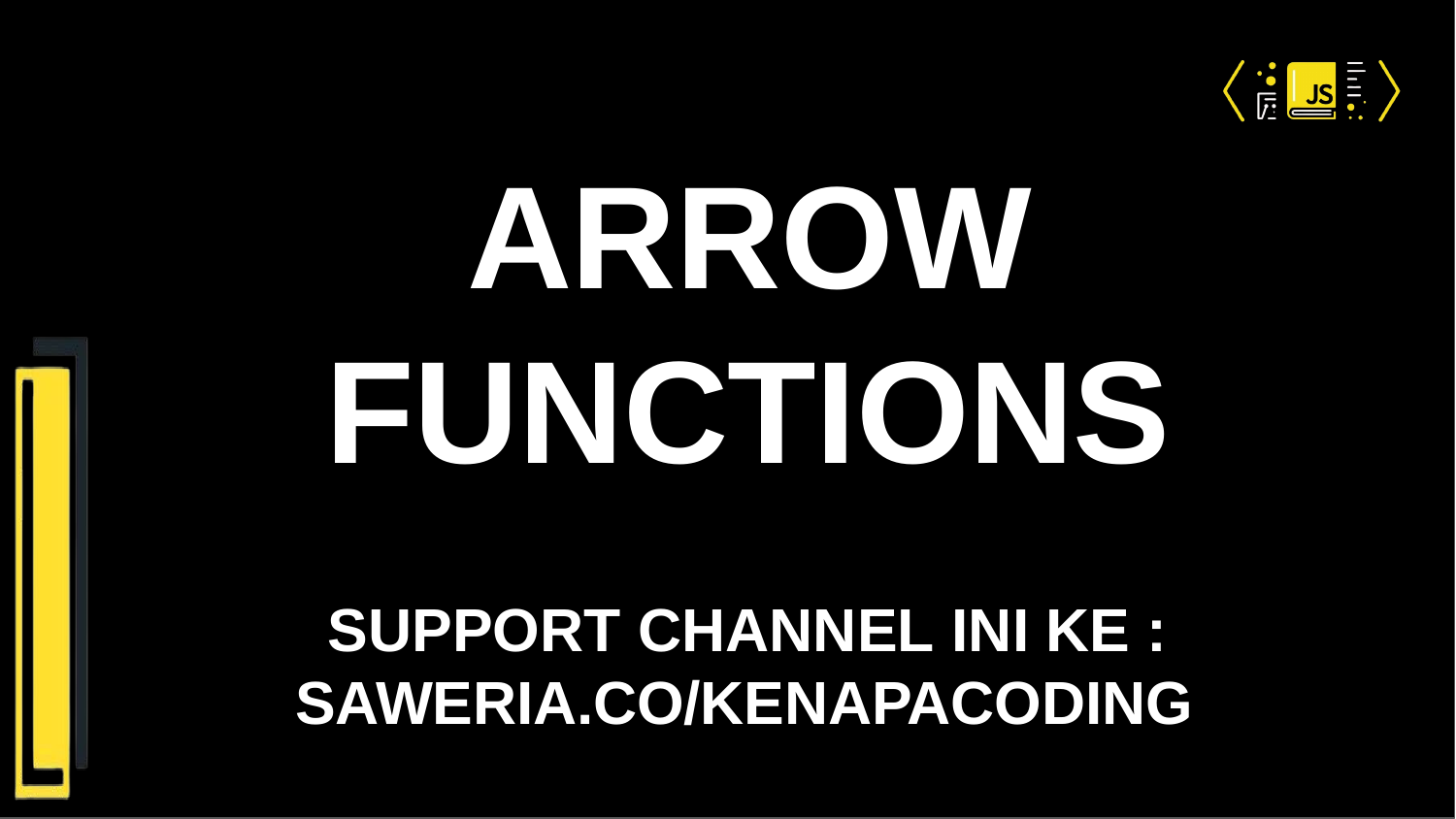

# ARROW FUNCTIONS
SUPPORT CHANNEL INI KE : SAWERIA.CO/KENAPACODING